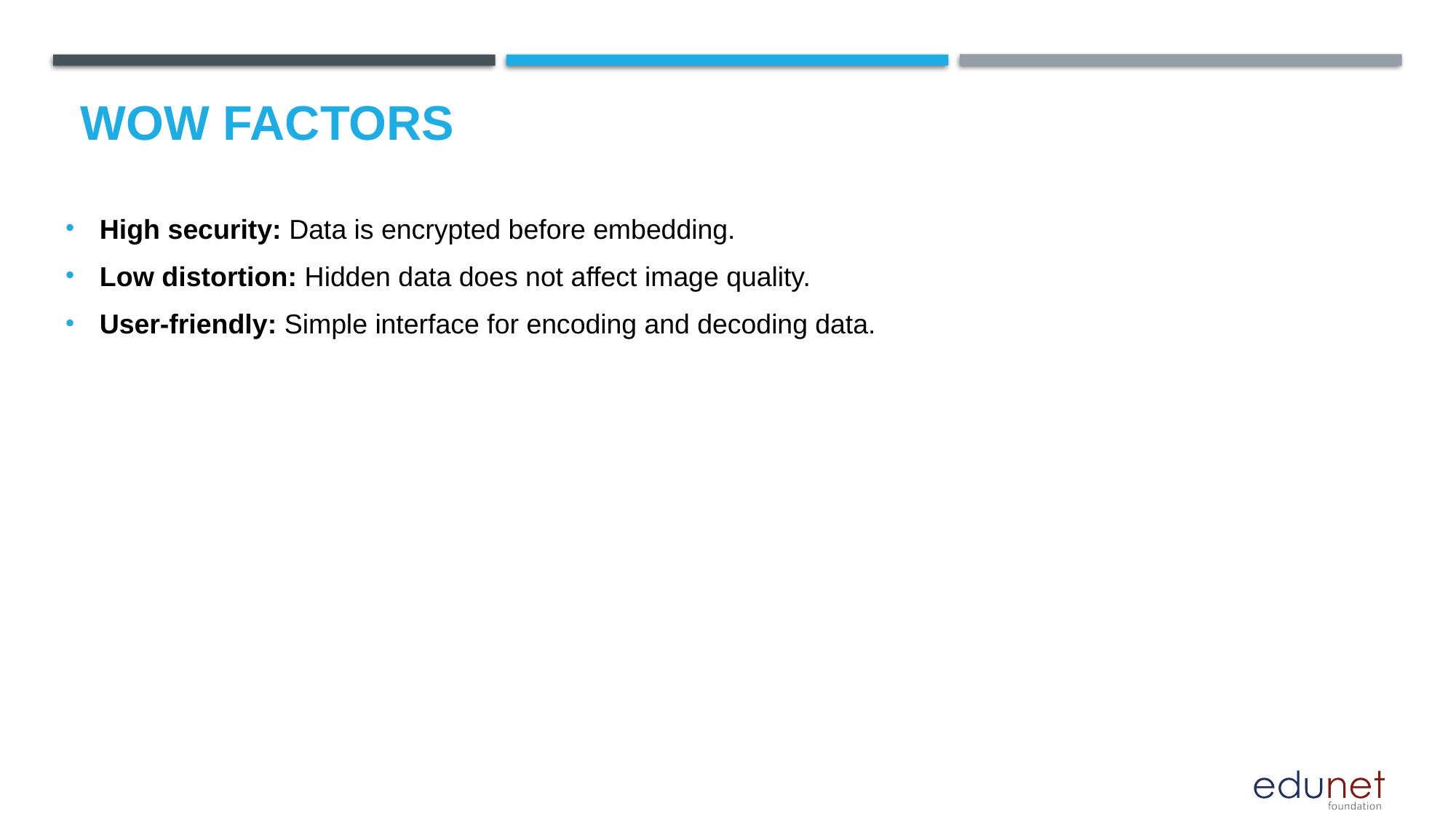

# Wow factors

High security: Data is encrypted before embedding.
Low distortion: Hidden data does not affect image quality.
User-friendly: Simple interface for encoding and decoding data.